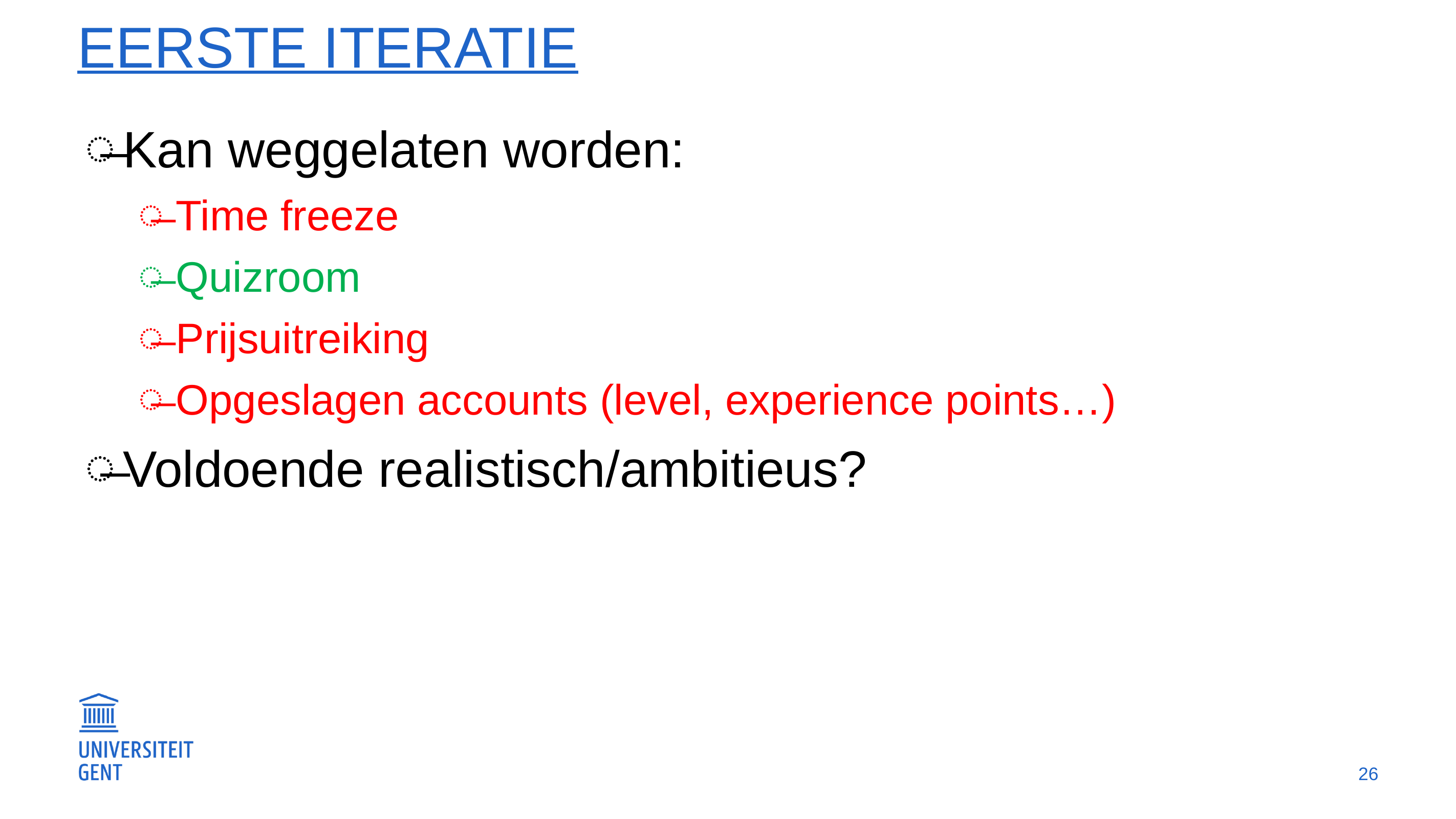

# Eerste iteratie
Kan weggelaten worden:
Time freeze
Quizroom
Prijsuitreiking
Opgeslagen accounts (level, experience points…)
Voldoende realistisch/ambitieus?
26